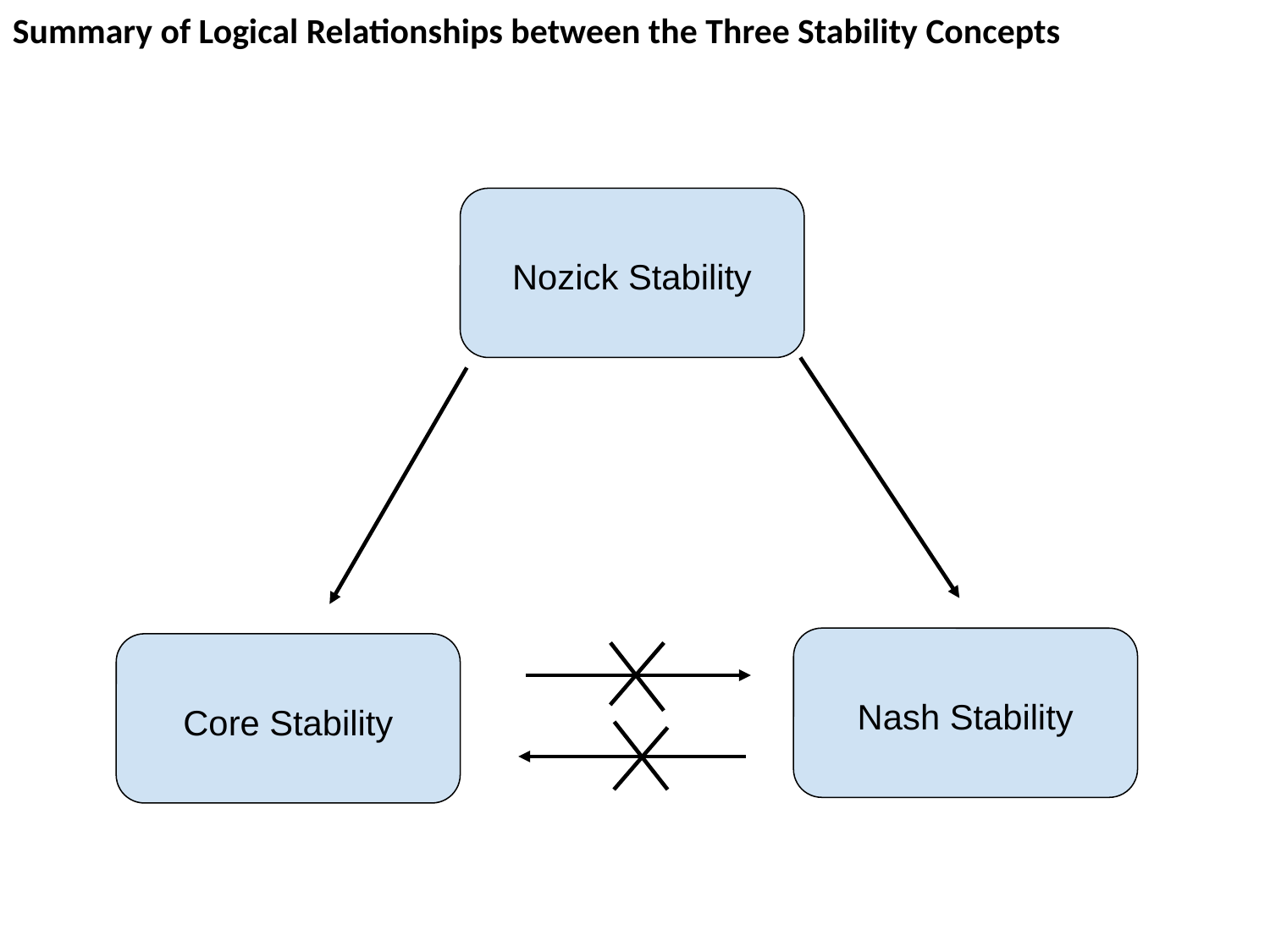

Summary of Logical Relationships between the Three Stability Concepts

Nozick Stability
Nash Stability
Core Stability